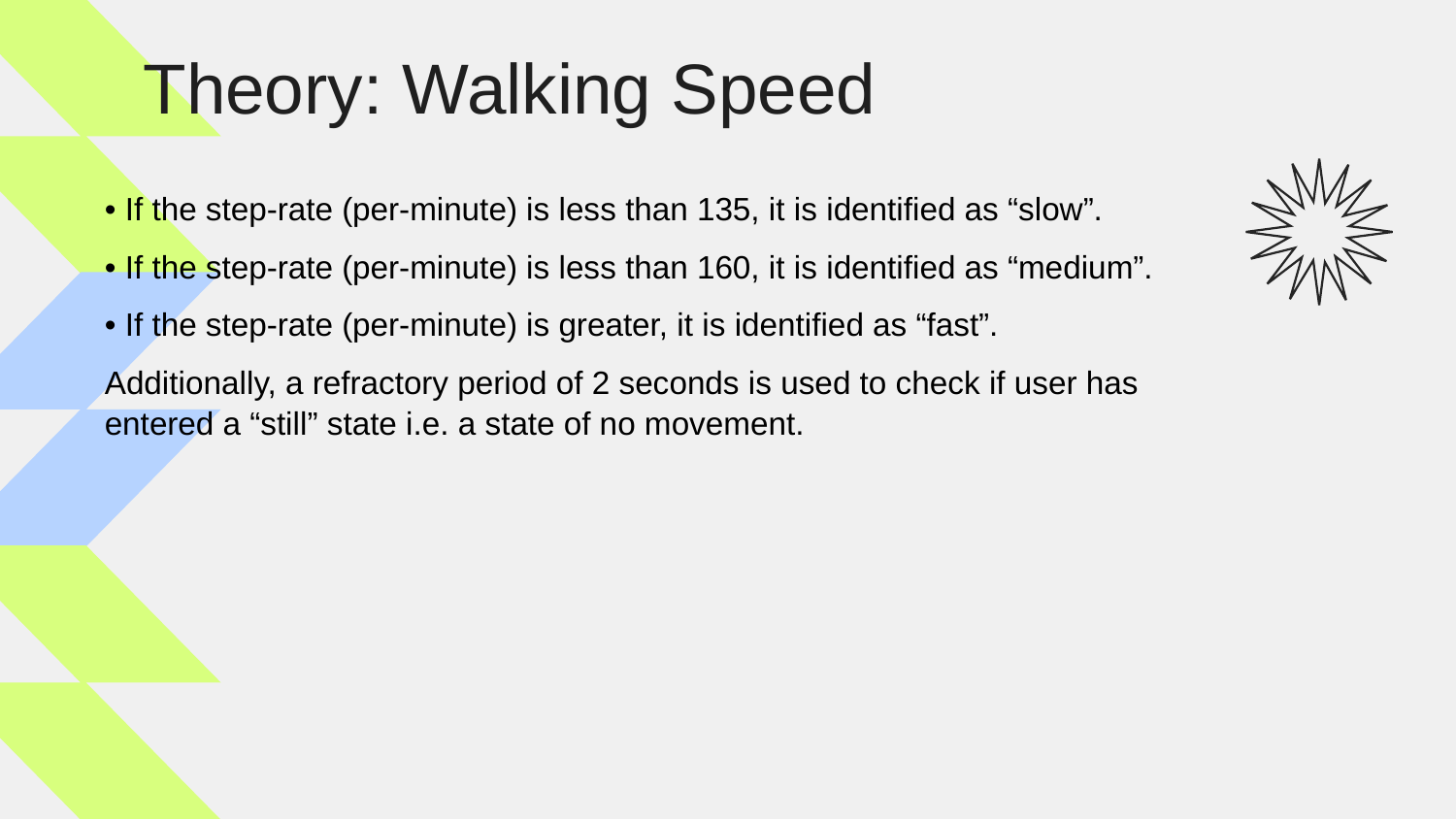

Theory: Walking Speed

• If the step-rate (per-minute) is less than 135, it is identified as “slow”.
• If the step-rate (per-minute) is less than 160, it is identified as “medium”.
• If the step-rate (per-minute) is greater, it is identified as “fast”.
Additionally, a refractory period of 2 seconds is used to check if user has entered a “still” state i.e. a state of no movement.